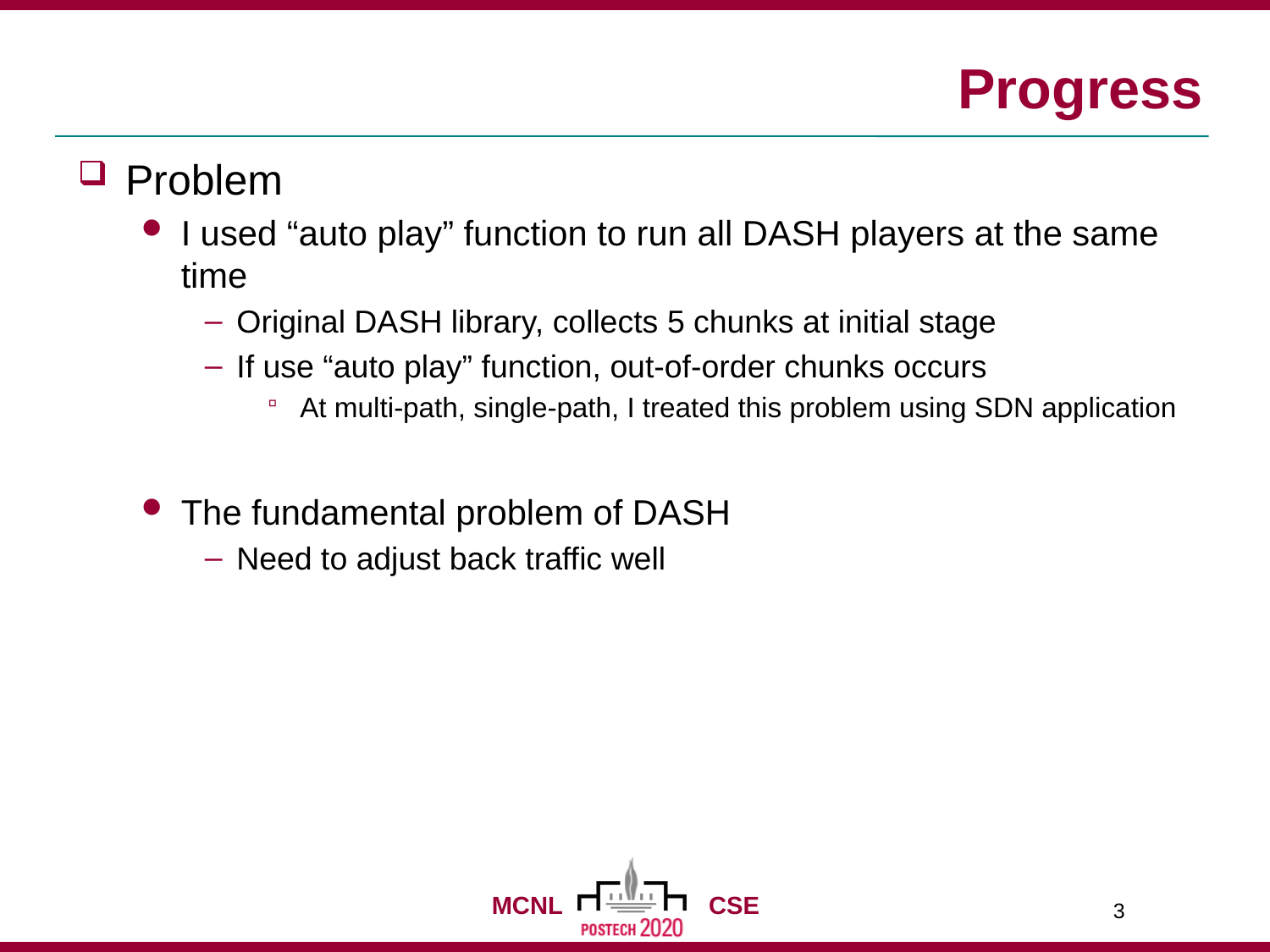

# Progress
Problem
I used “auto play” function to run all DASH players at the same time
Original DASH library, collects 5 chunks at initial stage
If use “auto play” function, out-of-order chunks occurs
At multi-path, single-path, I treated this problem using SDN application

The fundamental problem of DASH
Need to adjust back traffic well
3